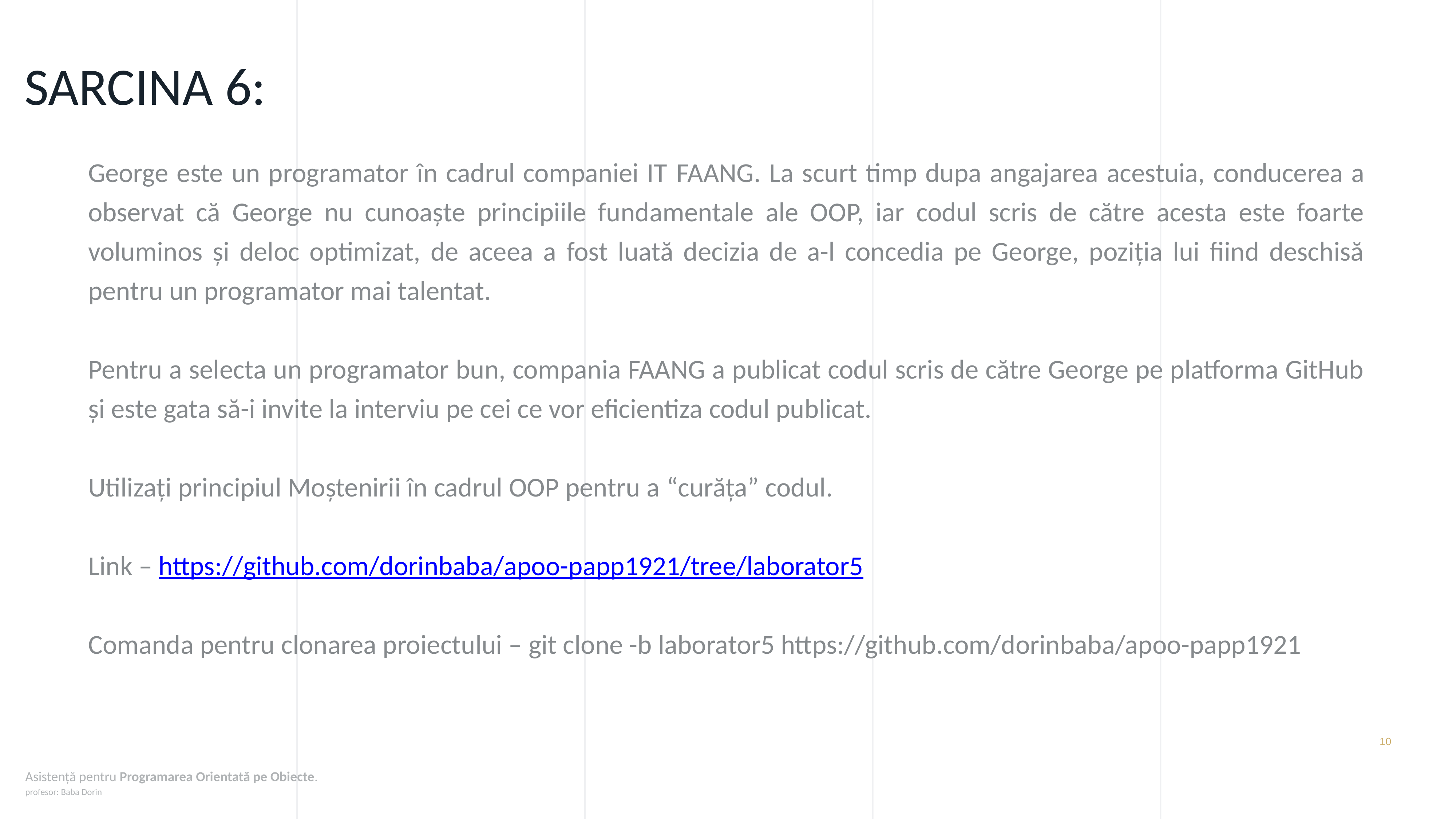

Sarcina 6:
George este un programator în cadrul companiei IT FAANG. La scurt timp dupa angajarea acestuia, conducerea a observat că George nu cunoaște principiile fundamentale ale OOP, iar codul scris de către acesta este foarte voluminos și deloc optimizat, de aceea a fost luată decizia de a-l concedia pe George, poziția lui fiind deschisă pentru un programator mai talentat.

Pentru a selecta un programator bun, compania FAANG a publicat codul scris de către George pe platforma GitHub și este gata să-i invite la interviu pe cei ce vor eficientiza codul publicat.

Utilizați principiul Moștenirii în cadrul OOP pentru a “curăța” codul.

Link – https://github.com/dorinbaba/apoo-papp1921/tree/laborator5

Comanda pentru clonarea proiectului – git clone -b laborator5 https://github.com/dorinbaba/apoo-papp1921
10